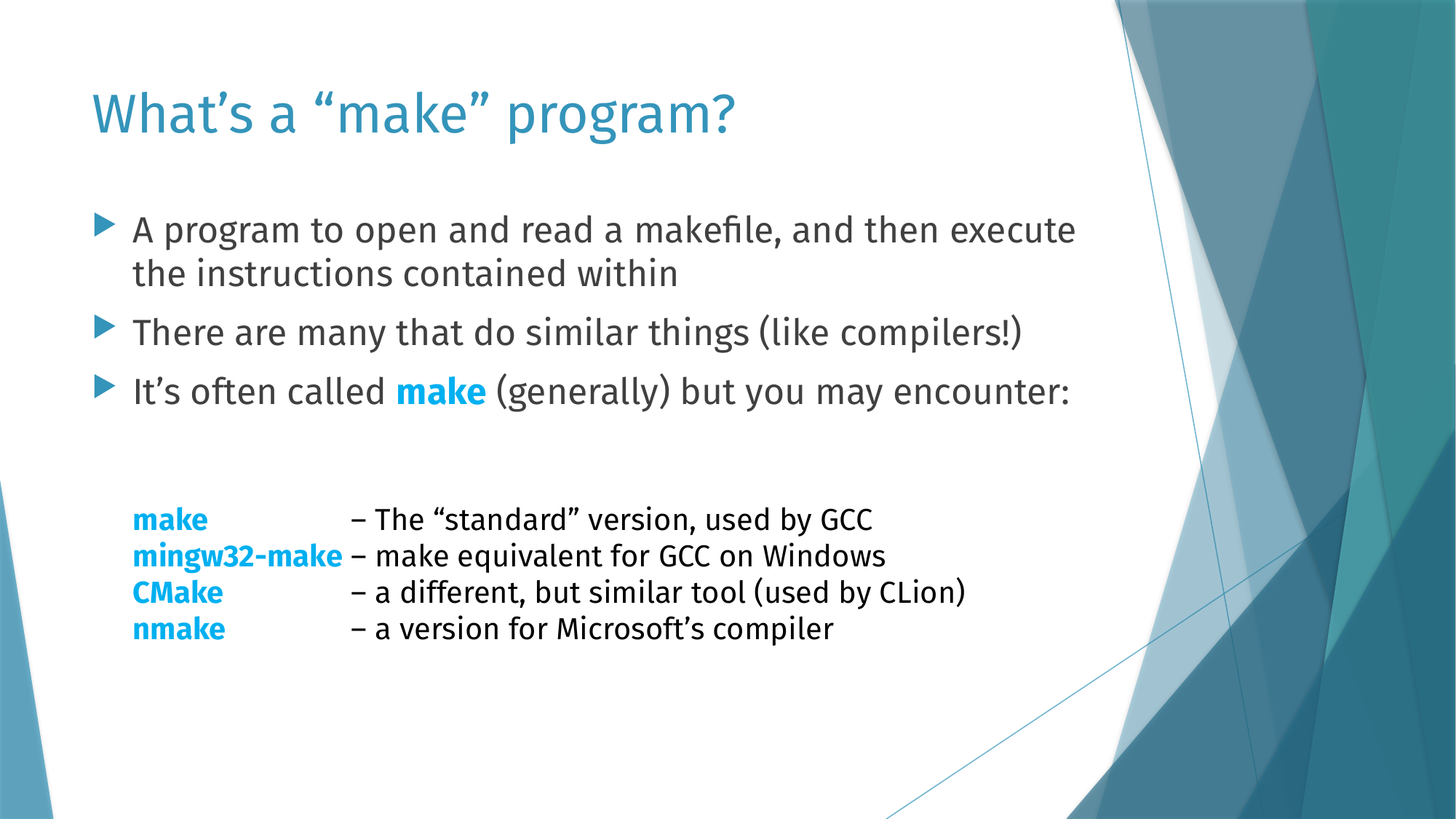

# What’s a “make” program?
A program to open and read a makefile, and then execute the instructions contained within
There are many that do similar things (like compilers!)
It’s often called make (generally) but you may encounter:
make		– The “standard” version, used by GCC
mingw32-make	– make equivalent for GCC on Windows
CMake 		– a different, but similar tool (used by CLion)
nmake 		– a version for Microsoft’s compiler